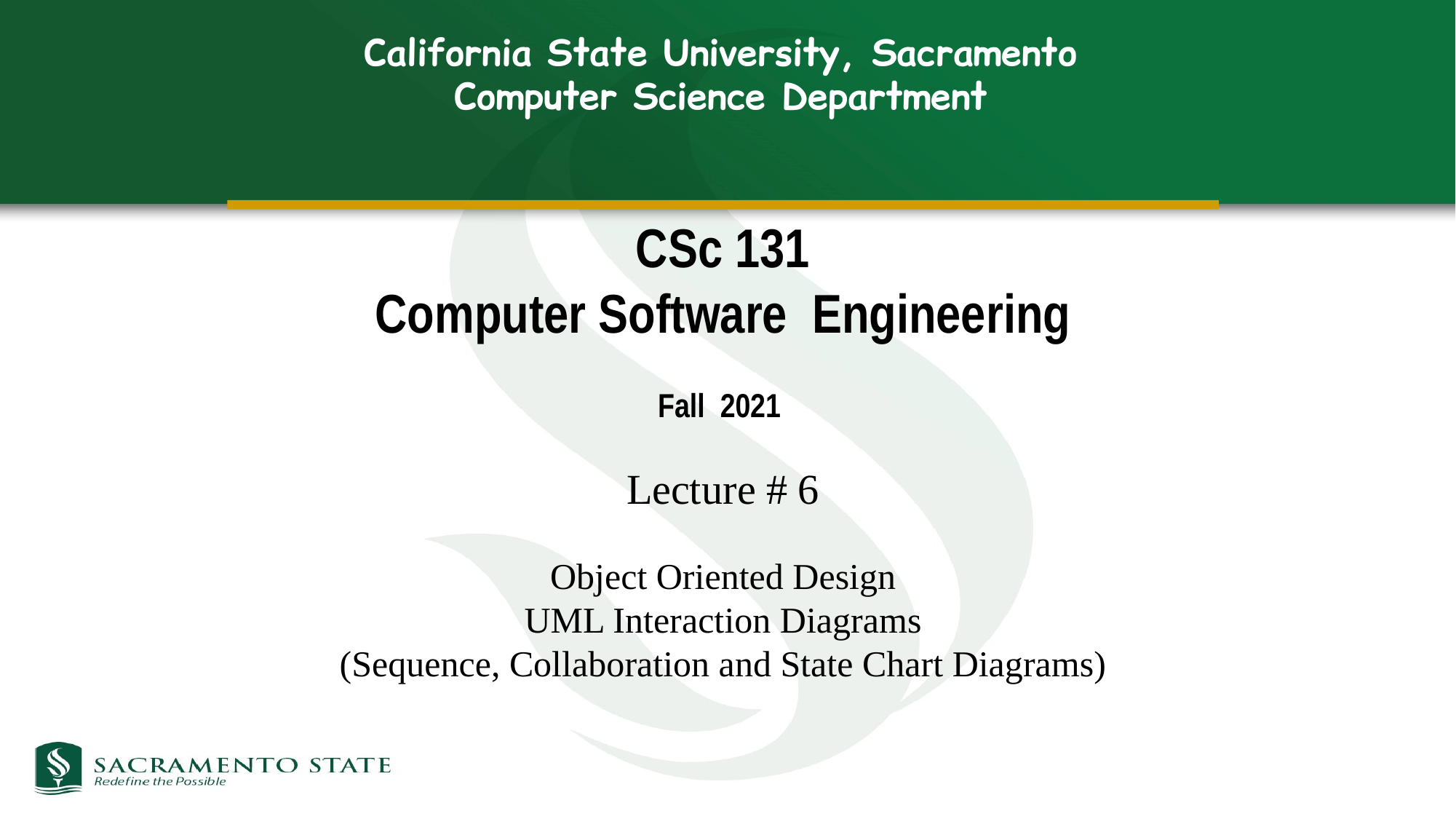

California State University, Sacramento
Computer Science Department

CSc 131
Computer Software  Engineering

Fall  2021

Lecture # 6

Object Oriented Design
UML Interaction Diagrams
(Sequence, Collaboration and State Chart Diagrams)

1